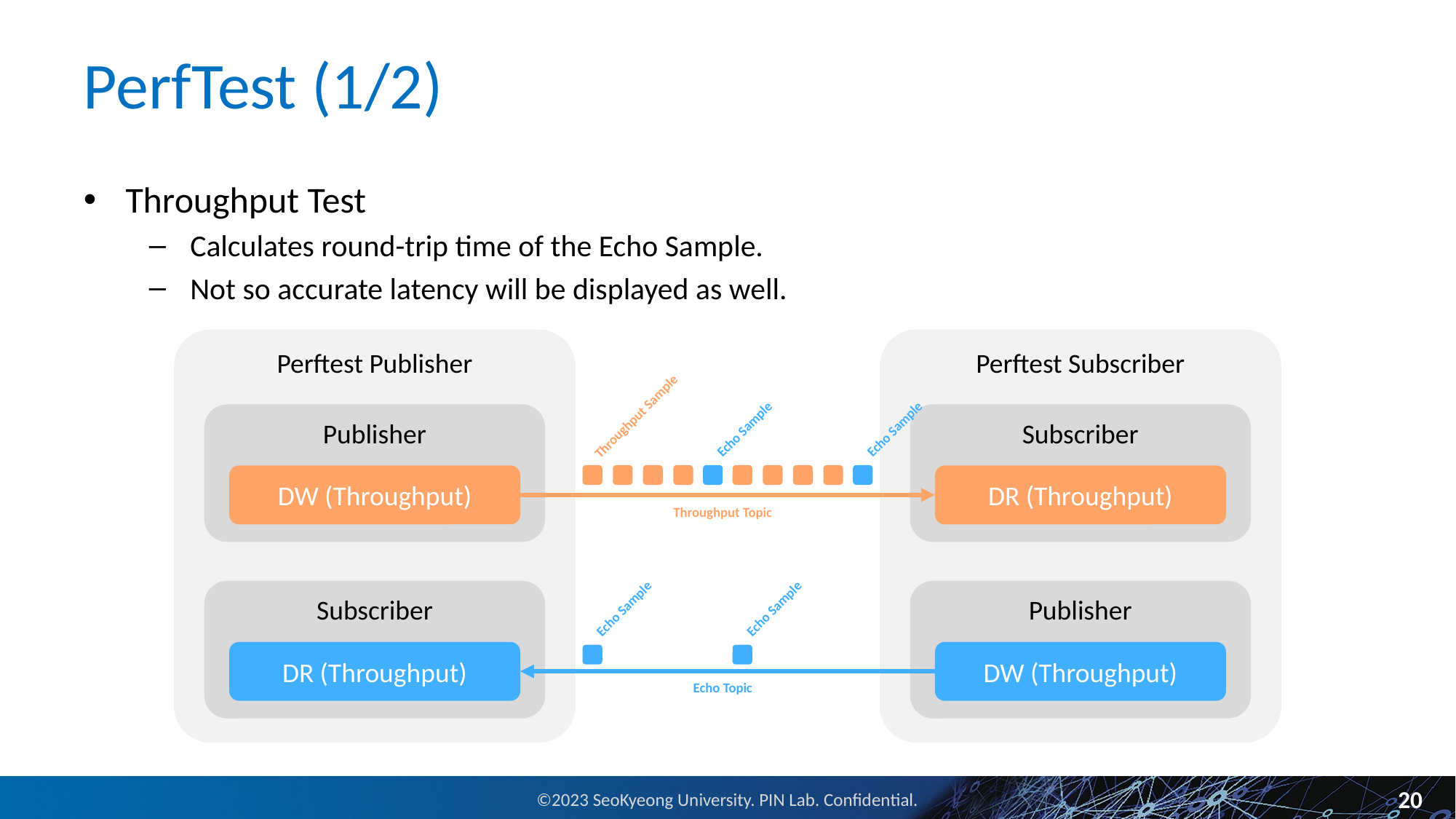

# PerfTest (1/2)
Throughput Test
Calculates round-trip time of the Echo Sample.
Not so accurate latency will be displayed as well.
Perftest Publisher
Publisher
DW (Throughput)
Subscriber
DR (Throughput)
Perftest Subscriber
Subscriber
DR (Throughput)
Publisher
DW (Throughput)
Throughput Sample
Echo Sample
Echo Sample

Throughput Topic
Echo Sample
Echo Sample

Echo Topic
20